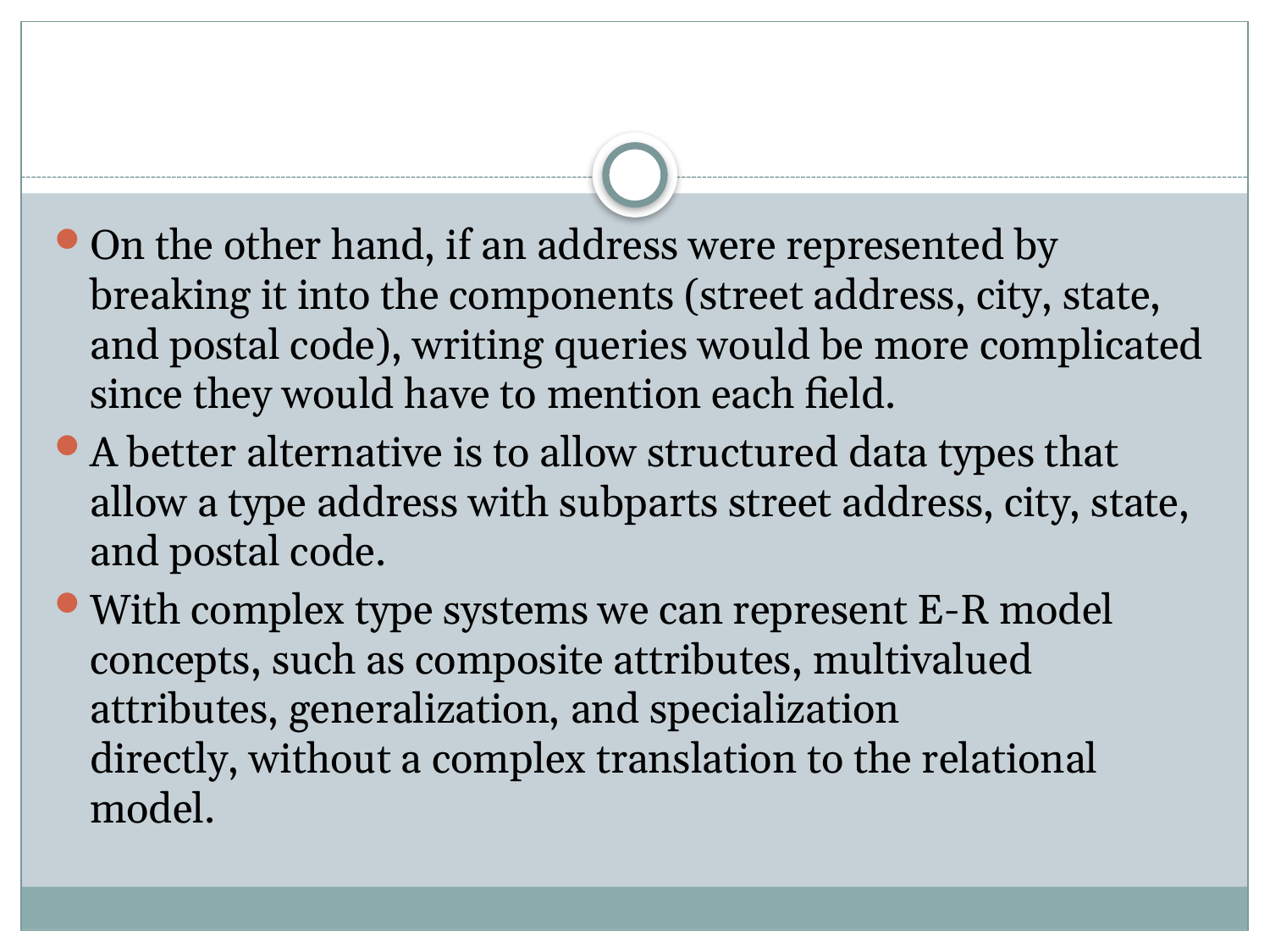

#
On the other hand, if an address were represented by breaking it into the components (street address, city, state, and postal code), writing queries would be more complicated since they would have to mention each field.
A better alternative is to allow structured data types that allow a type address with subparts street address, city, state, and postal code.
With complex type systems we can represent E-R model concepts, such as composite attributes, multivalued attributes, generalization, and specialization
directly, without a complex translation to the relational model.